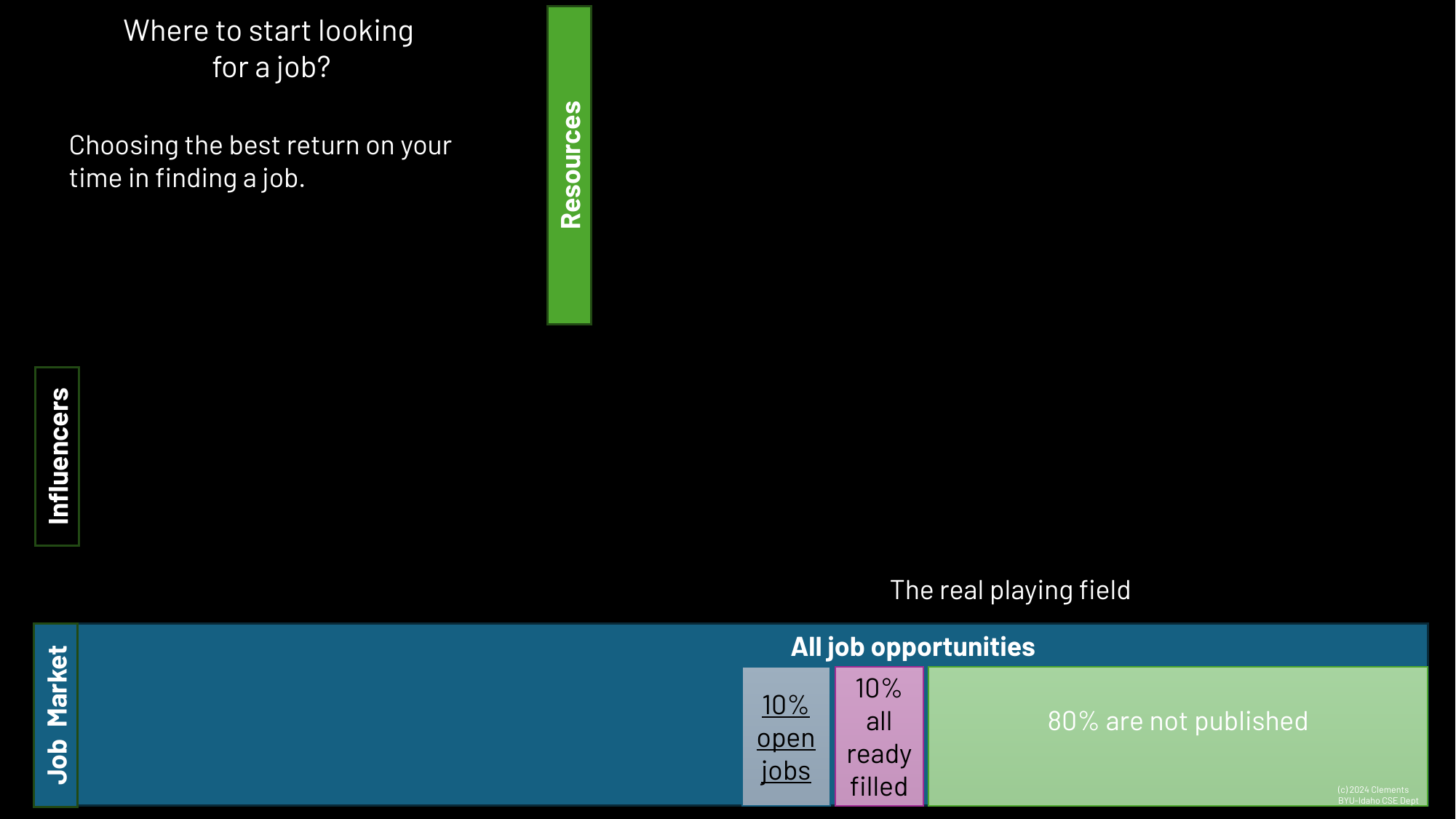

Where to start looking
for a job?
Choosing the best return on your time in finding a job.

Resources
Influencers
The real playing field
			All job opportunities

10% all ready filled
80% are not published

10% open jobs
Job  Market
(c) 2024 Clements
BYU-Idaho CSE Dept